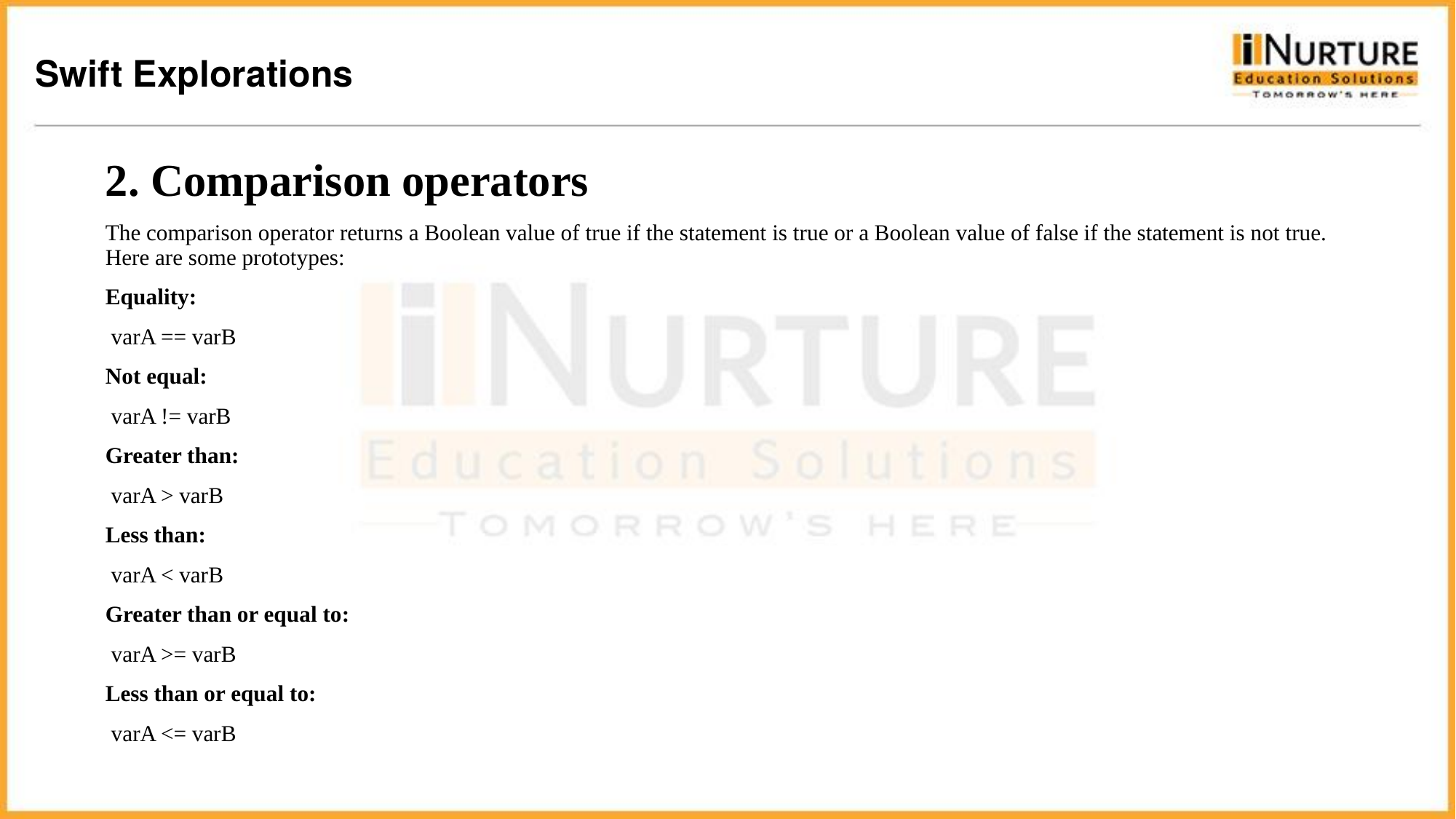

Swift Explorations
2. Comparison operators
The comparison operator returns a Boolean value of true if the statement is true or a Boolean value of false if the statement is not true. Here are some prototypes:
Equality:
 varA == varB
Not equal:
 varA != varB
Greater than:
 varA > varB
Less than:
 varA < varB
Greater than or equal to:
 varA >= varB
Less than or equal to:
 varA <= varB